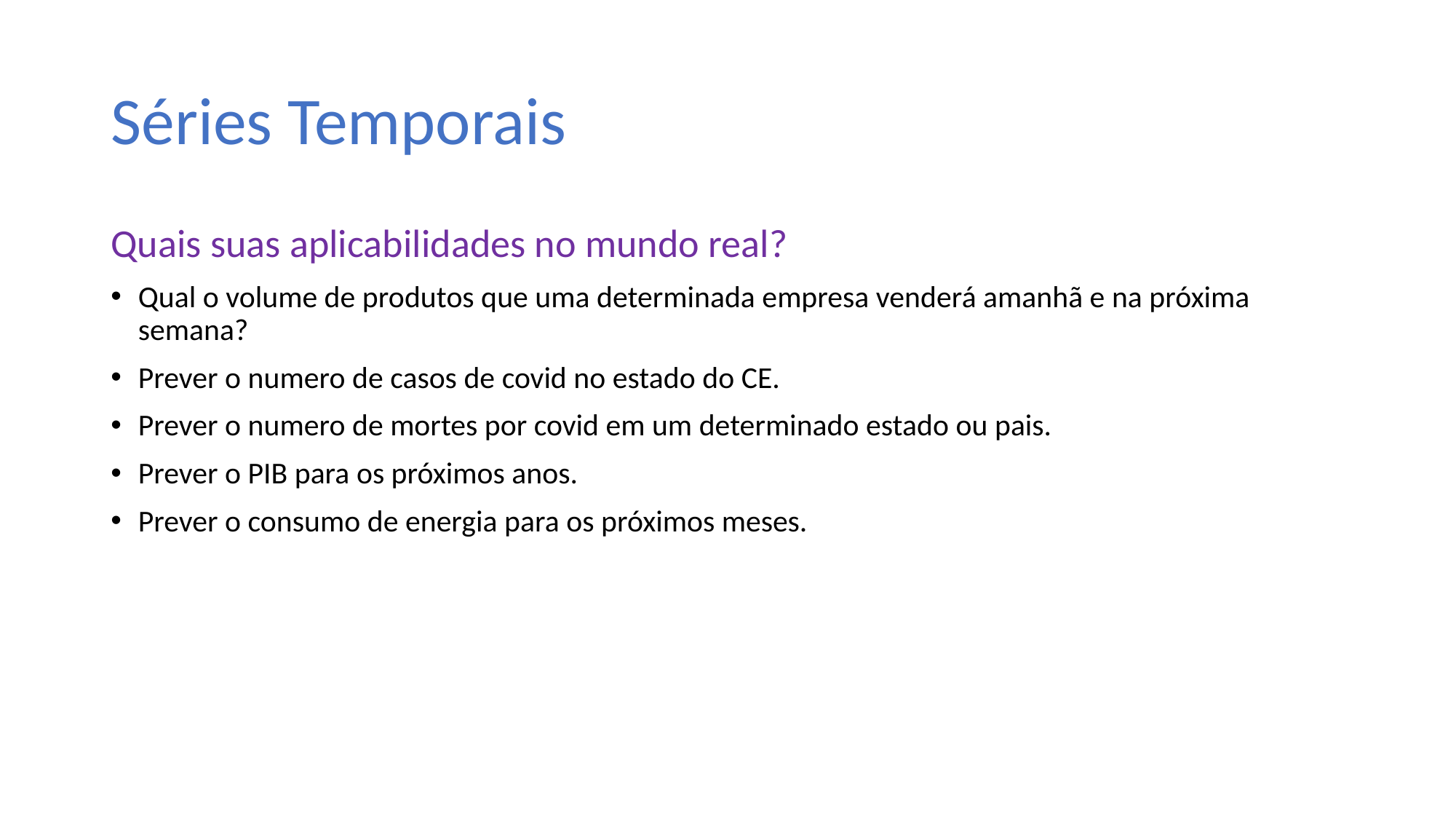

# Séries Temporais
Quais suas aplicabilidades no mundo real?
Qual o volume de produtos que uma determinada empresa venderá amanhã e na próxima semana?
Prever o numero de casos de covid no estado do CE.
Prever o numero de mortes por covid em um determinado estado ou pais.
Prever o PIB para os próximos anos.
Prever o consumo de energia para os próximos meses.